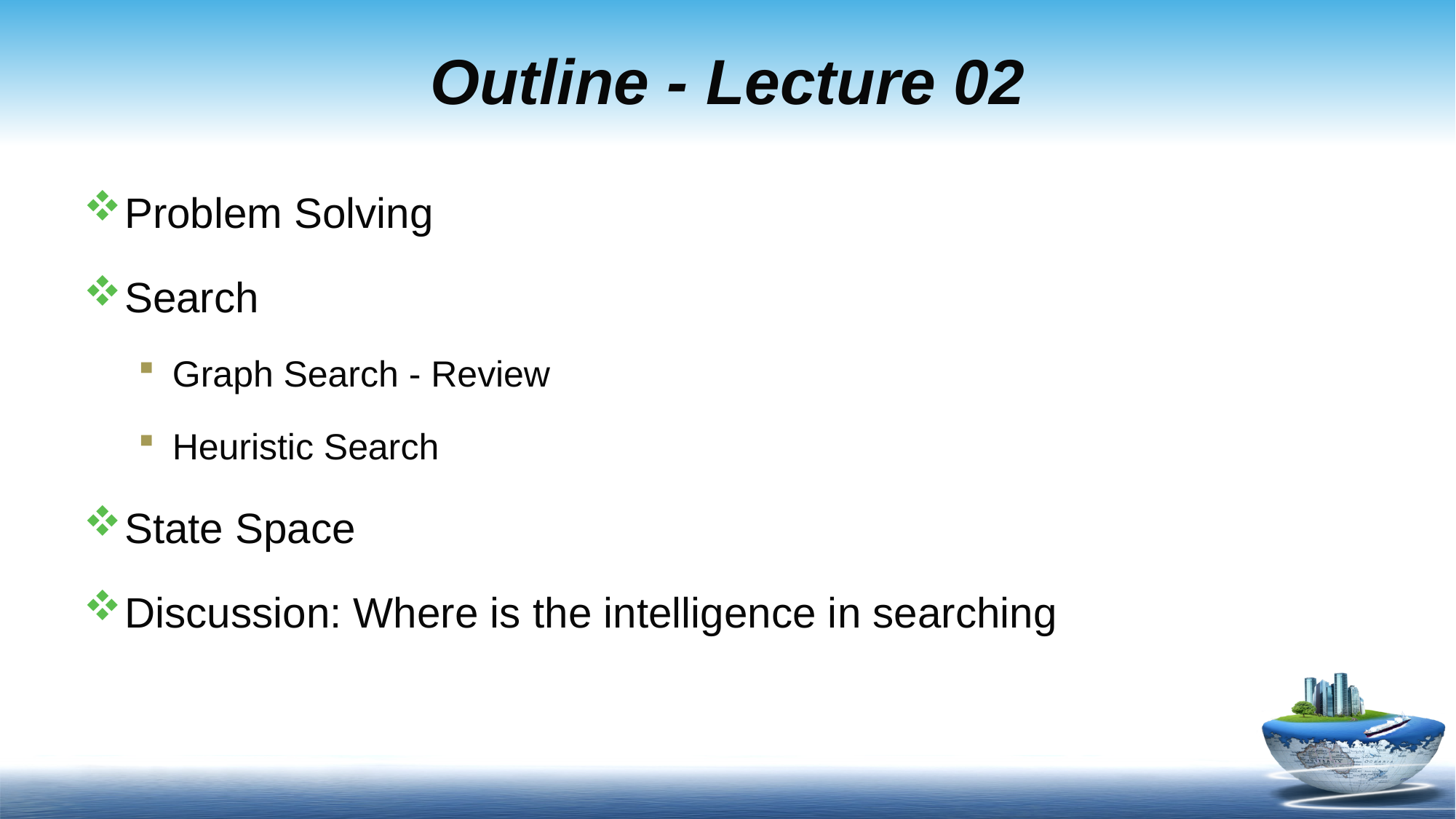

# Outline - Lecture 02
Problem Solving
Search
Graph Search - Review
Heuristic Search
State Space
Discussion: Where is the intelligence in searching